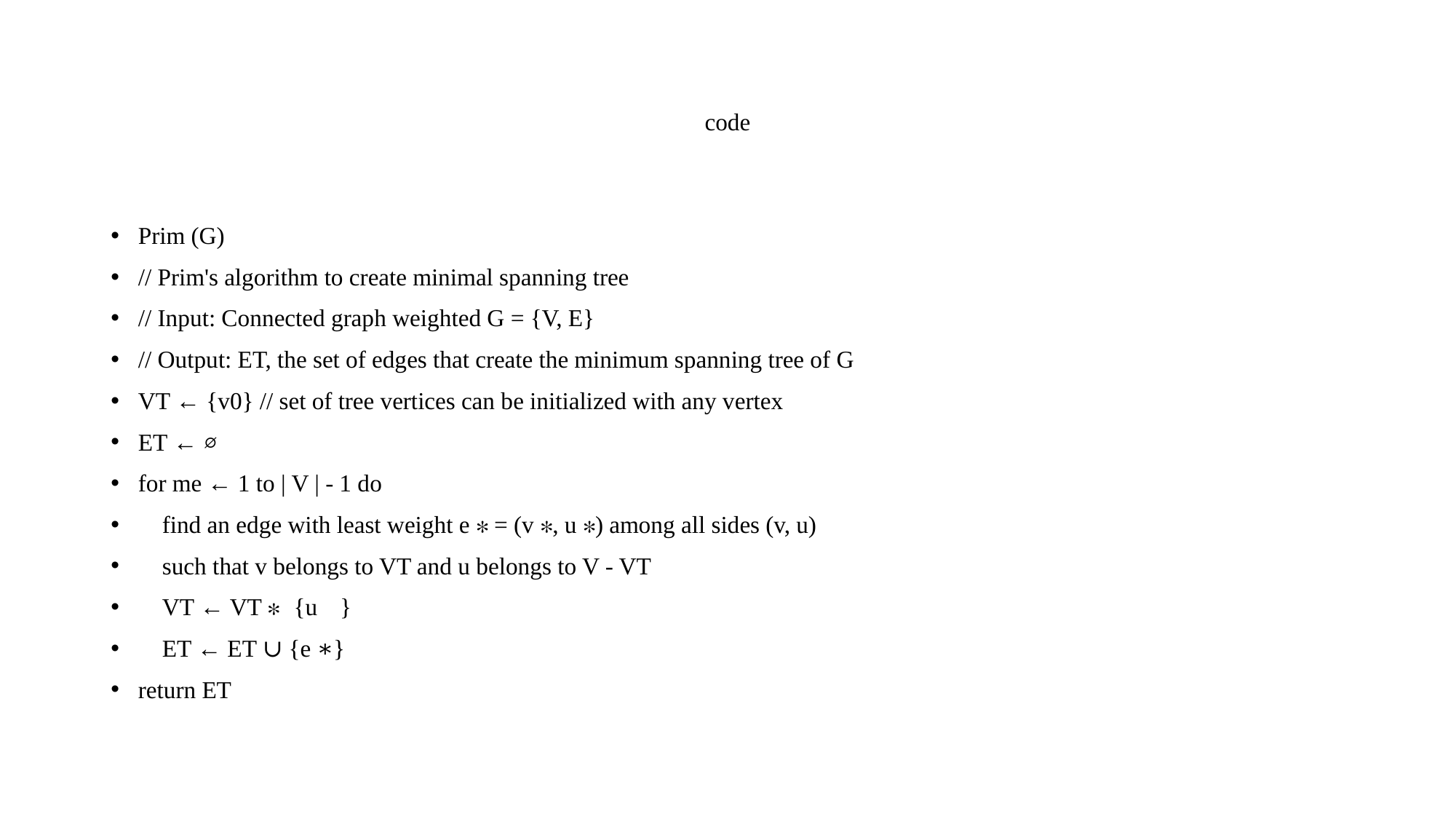

# code
Prim (G)
// Prim's algorithm to create minimal spanning tree
// Input: Connected graph weighted G = {V, E}
// Output: ET, the set of edges that create the minimum spanning tree of G
VT ← {v0} // set of tree vertices can be initialized with any vertex
ET ← ∅
for me ← 1 to | V | - 1 do
    find an edge with least weight e ∗ = (v ∗, u ∗) among all sides (v, u)
    such that v belongs to VT and u belongs to V - VT
    VT ← VT ∪ {u ∗}
    ET ← ET ∪ {e ∗}
return ET